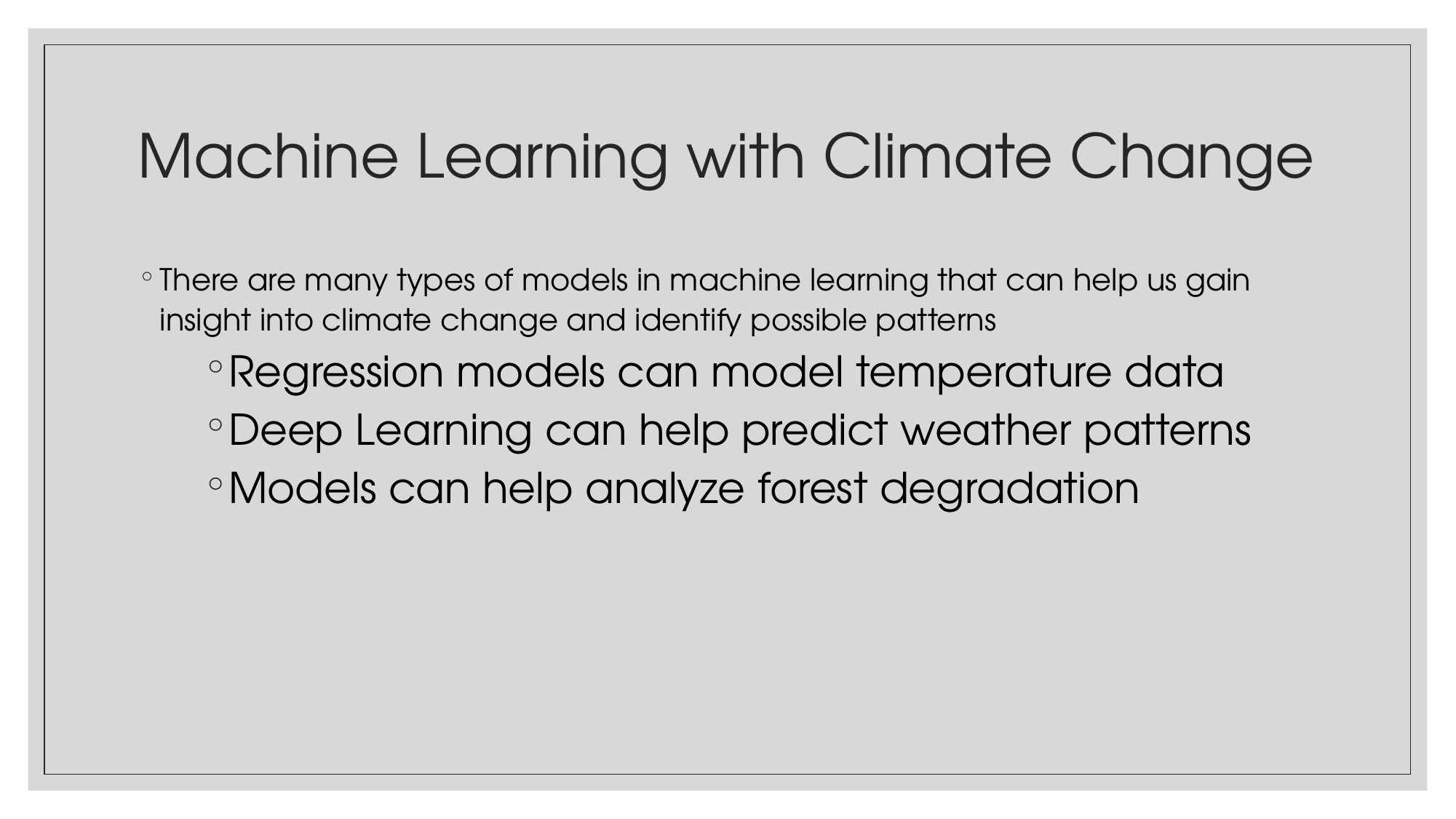

# Machine Learning with Climate Change
There are many types of models in machine learning that can help us gain insight into climate change and identify possible patterns
Regression models can model temperature data
Deep Learning can help predict weather patterns
Models can help analyze forest degradation